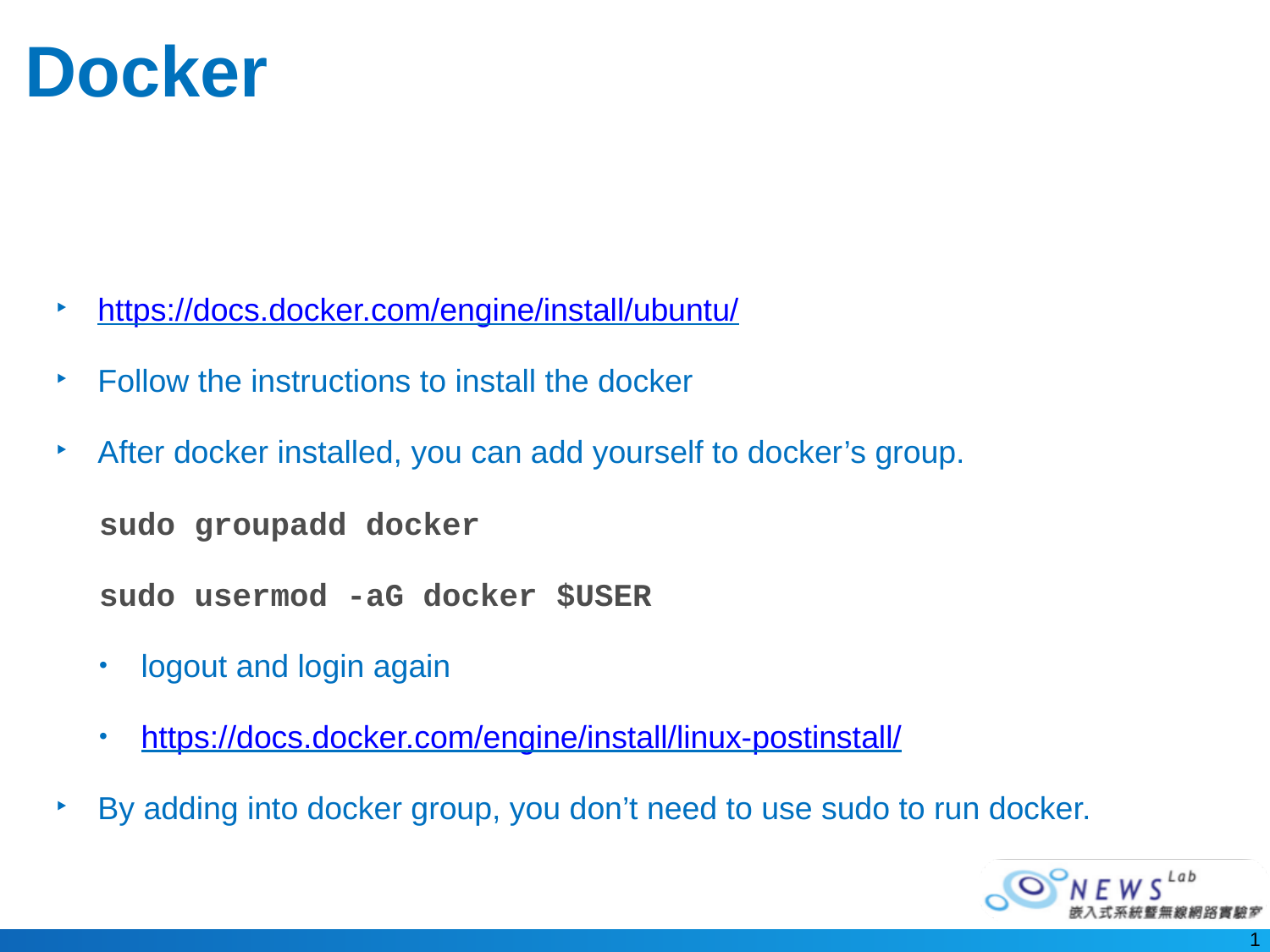

# Docker

https://docs.docker.com/engine/install/ubuntu/
Follow the instructions to install the docker
After docker installed, you can add yourself to docker’s group.
sudo groupadd docker
sudo usermod -aG docker $USER
logout and login again
https://docs.docker.com/engine/install/linux-postinstall/
By adding into docker group, you don’t need to use sudo to run docker.
11